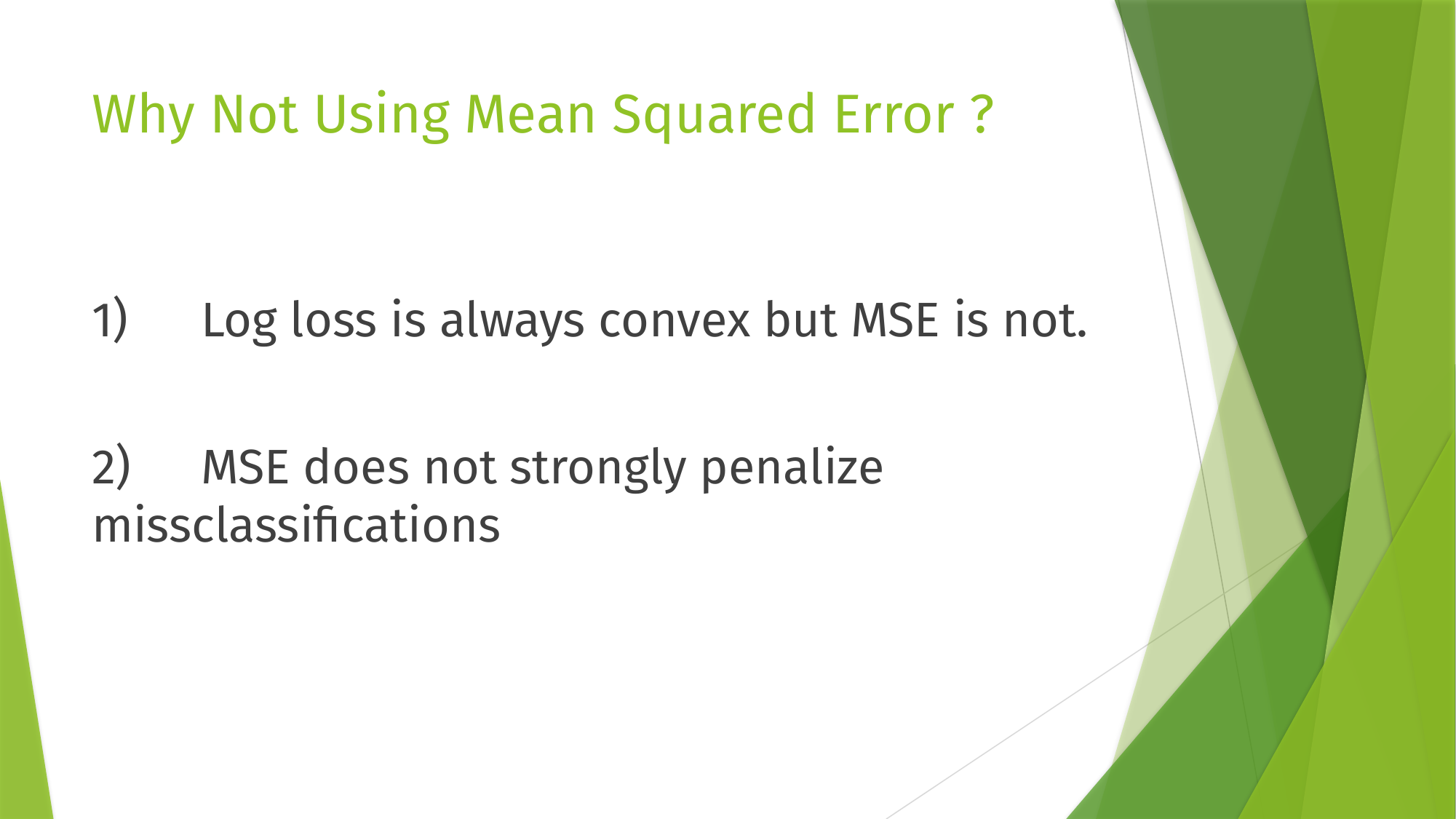

# Why Not Using Mean Squared Error ?
1)	Log loss is always convex but MSE is not.

2)	MSE does not strongly penalize missclassifications